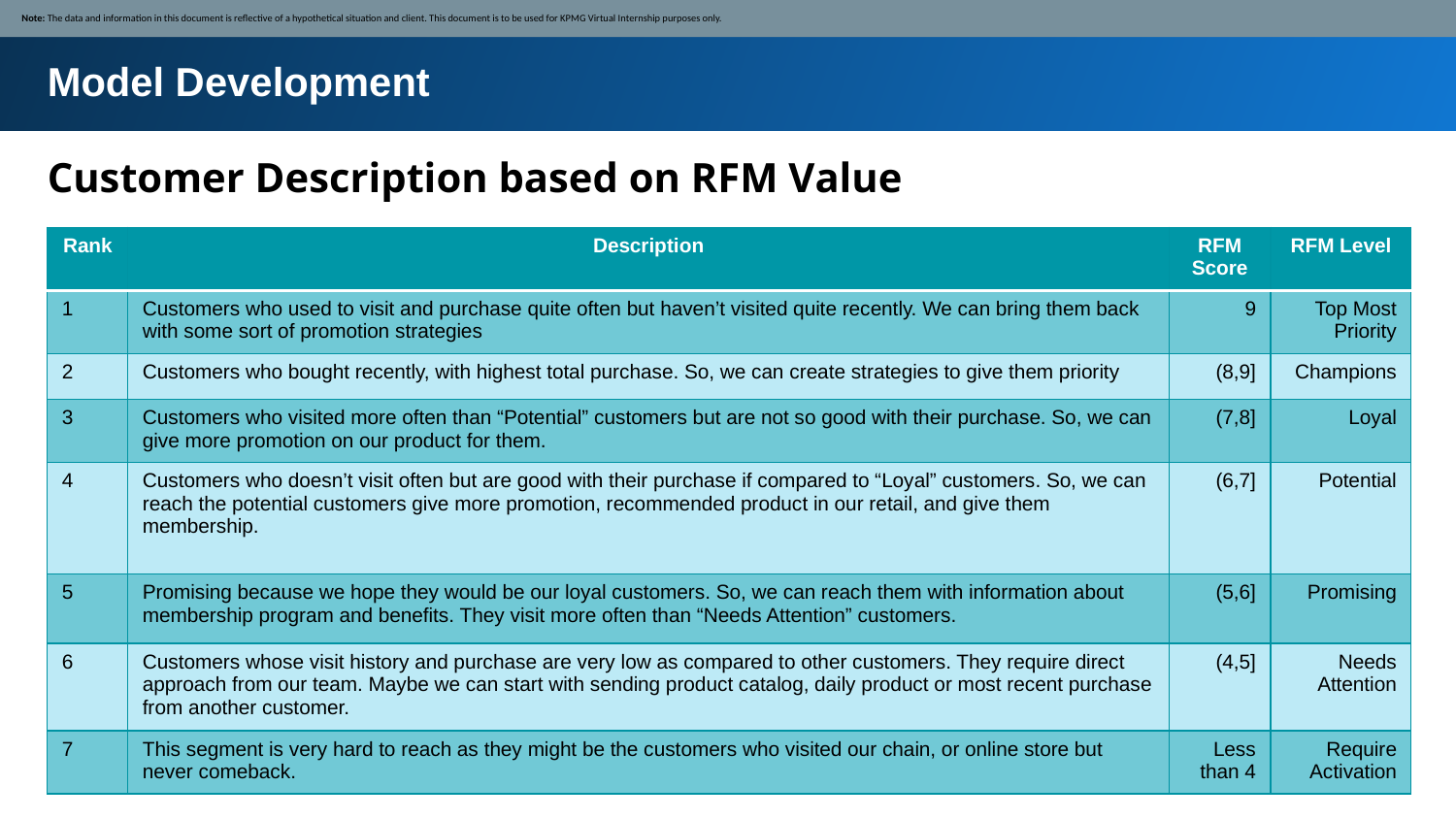

Note: The data and information in this document is reflective of a hypothetical situation and client. This document is to be used for KPMG Virtual Internship purposes only.
Model Development
Customer Description based on RFM Value
| Rank | Description | RFM Score | RFM Level |
| --- | --- | --- | --- |
| 1 | Customers who used to visit and purchase quite often but haven’t visited quite recently. We can bring them back with some sort of promotion strategies | 9 | Top Most Priority |
| 2 | Customers who bought recently, with highest total purchase. So, we can create strategies to give them priority | (8,9] | Champions |
| 3 | Customers who visited more often than “Potential” customers but are not so good with their purchase. So, we can give more promotion on our product for them. | (7,8] | Loyal |
| 4 | Customers who doesn’t visit often but are good with their purchase if compared to “Loyal” customers. So, we can reach the potential customers give more promotion, recommended product in our retail, and give them membership. | (6,7] | Potential |
| 5 | Promising because we hope they would be our loyal customers. So, we can reach them with information about membership program and benefits. They visit more often than “Needs Attention” customers. | (5,6] | Promising |
| 6 | Customers whose visit history and purchase are very low as compared to other customers. They require direct approach from our team. Maybe we can start with sending product catalog, daily product or most recent purchase from another customer. | (4,5] | Needs Attention |
| 7 | This segment is very hard to reach as they might be the customers who visited our chain, or online store but never comeback. | Less than 4 | Require Activation |